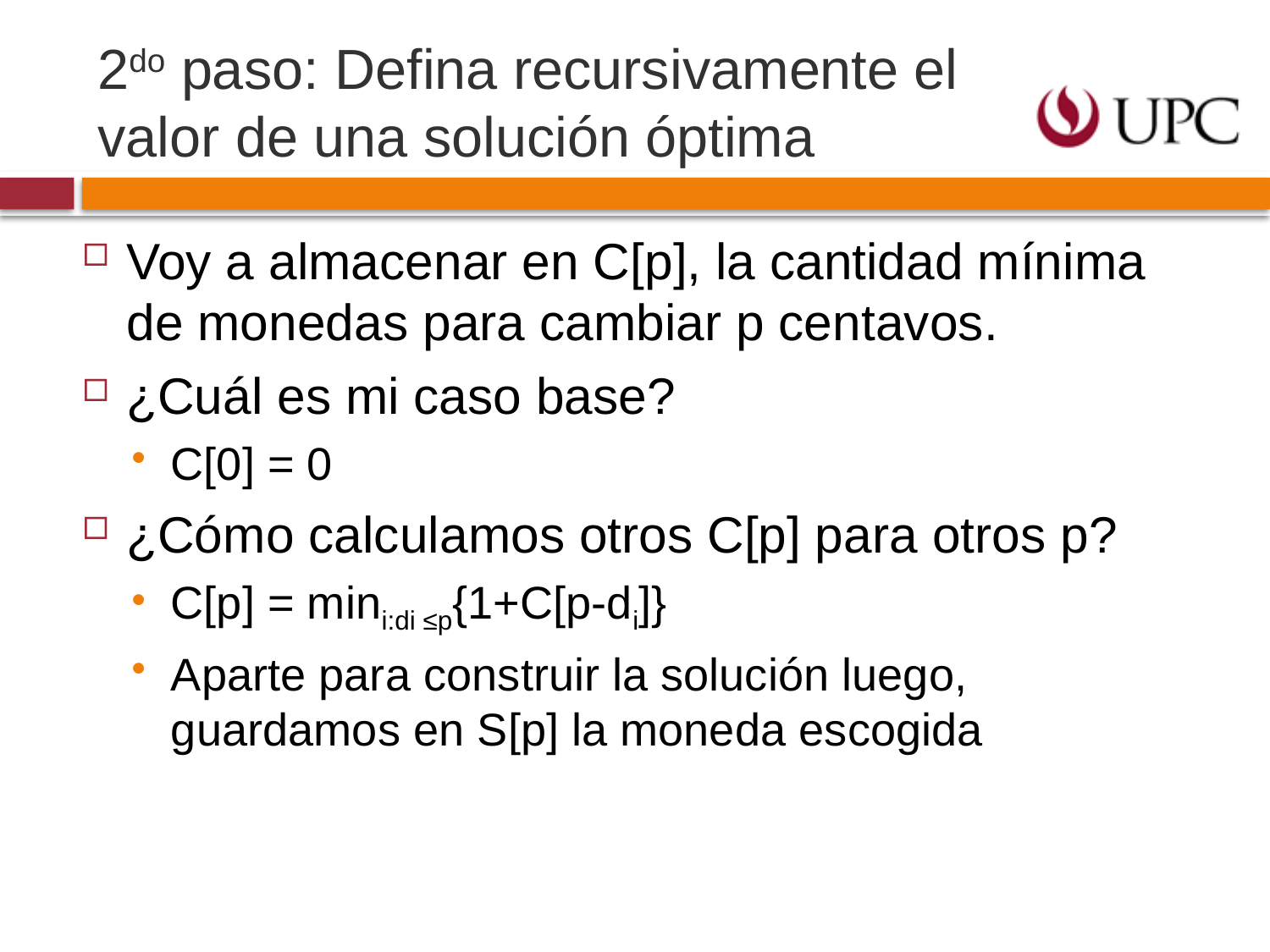

# 2do paso: Defina recursivamente el valor de una solución óptima
Voy a almacenar en C[p], la cantidad mínima de monedas para cambiar p centavos.
¿Cuál es mi caso base?
C[0] = 0
¿Cómo calculamos otros C[p] para otros p?
C[p] = mini:di ≤p{1+C[p-di]}
Aparte para construir la solución luego, guardamos en S[p] la moneda escogida